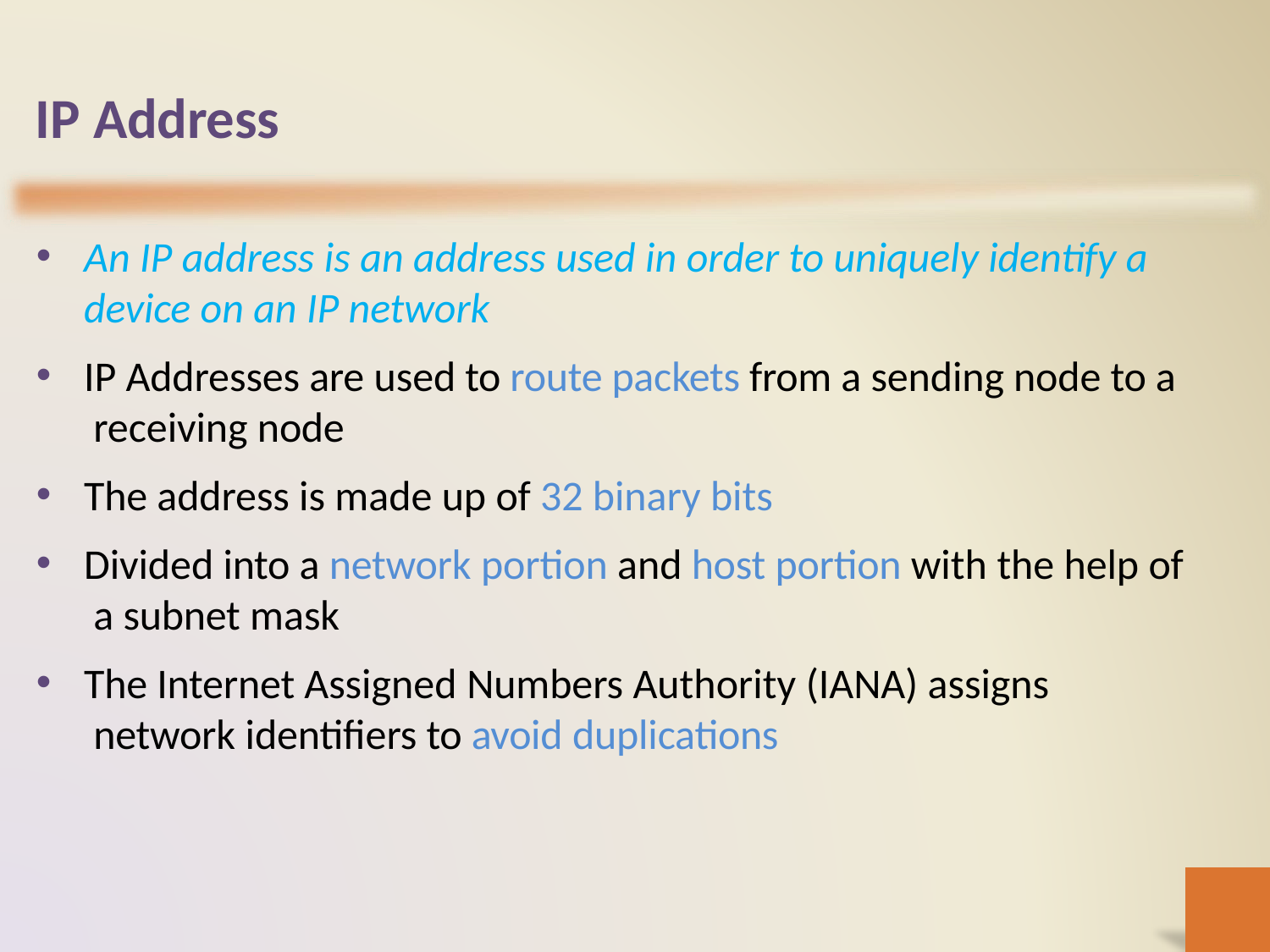

# IP Address
An IP address is an address used in order to uniquely identify a
device on an IP network
IP Addresses are used to route packets from a sending node to a  receiving node
The address is made up of 32 binary bits
Divided into a network portion and host portion with the help of  a subnet mask
The Internet Assigned Numbers Authority (IANA) assigns  network identifiers to avoid duplications